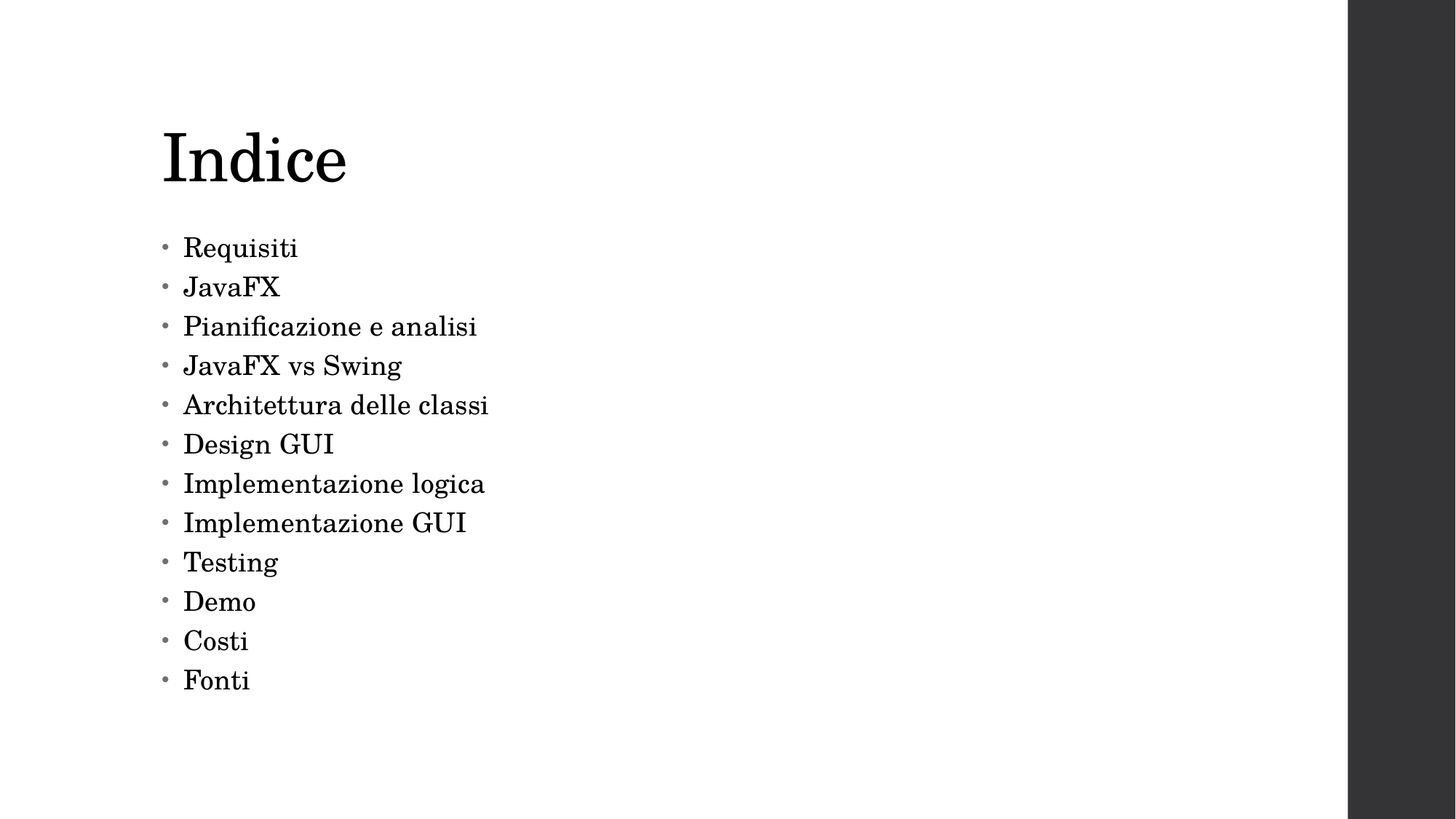

# Indice
Requisiti
JavaFX
Pianificazione e analisi
JavaFX vs Swing
Architettura delle classi
Design GUI
Implementazione logica
Implementazione GUI
Testing
Demo
Costi
Fonti